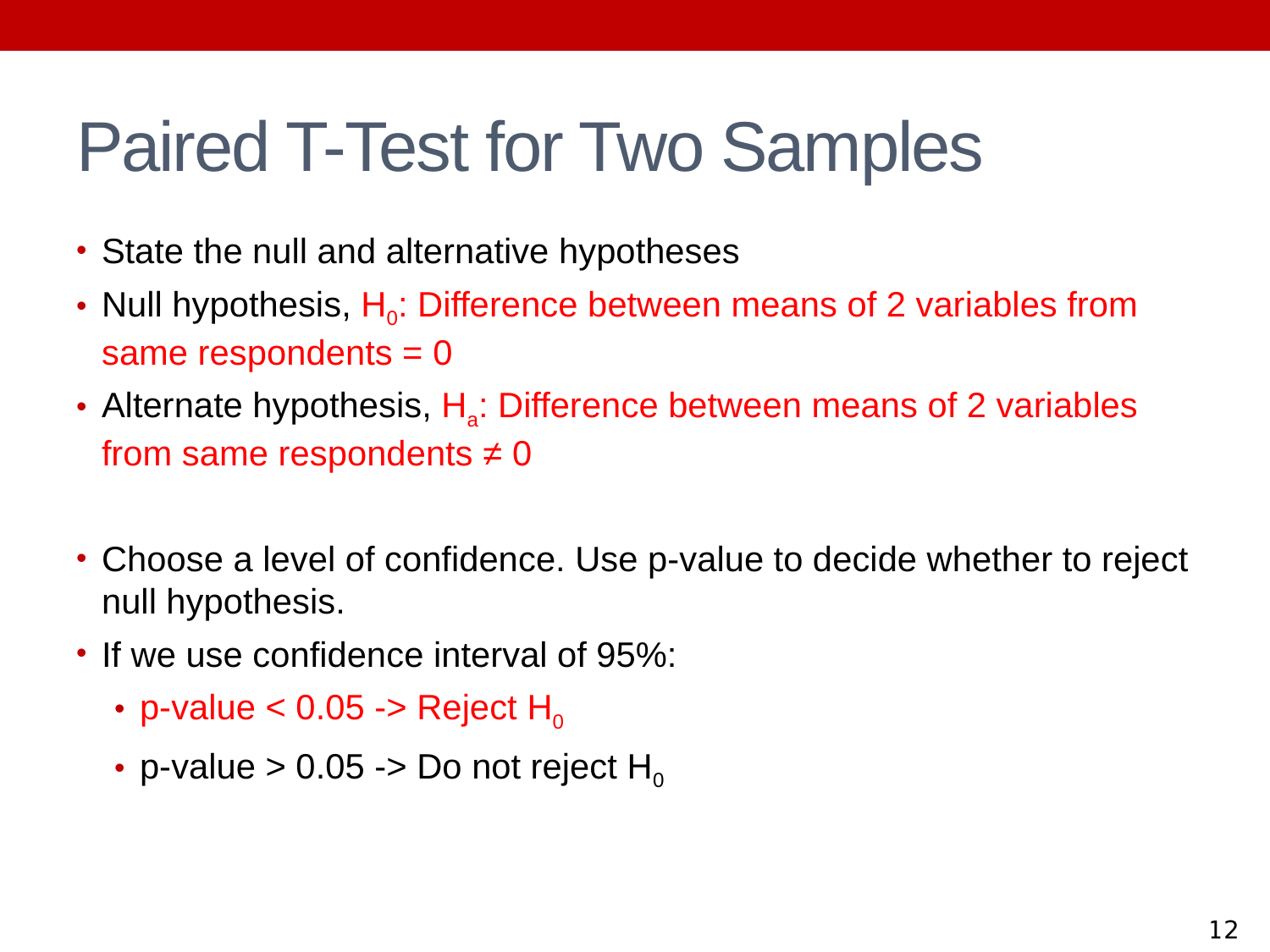

# Paired T-Test for Two Samples
State the null and alternative hypotheses
Null hypothesis, H0: Difference between means of 2 variables from same respondents = 0
Alternate hypothesis, Ha: Difference between means of 2 variables from same respondents ≠ 0

Choose a level of confidence. Use p-value to decide whether to reject null hypothesis.
If we use confidence interval of 95%:
p-value < 0.05 -> Reject H0
p-value > 0.05 -> Do not reject H0

12